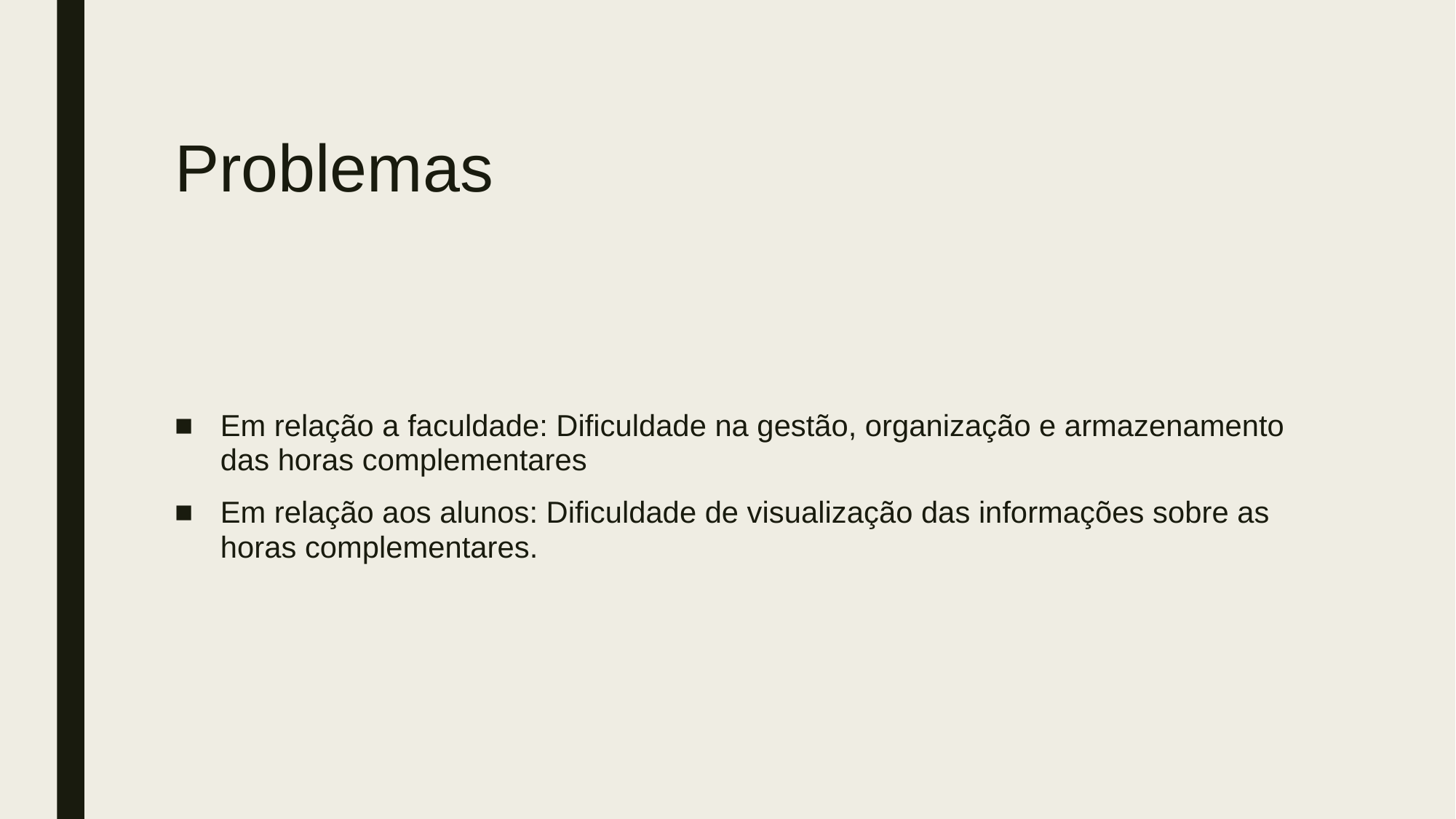

# Problemas
Em relação a faculdade: Dificuldade na gestão, organização e armazenamento das horas complementares
Em relação aos alunos: Dificuldade de visualização das informações sobre as horas complementares.